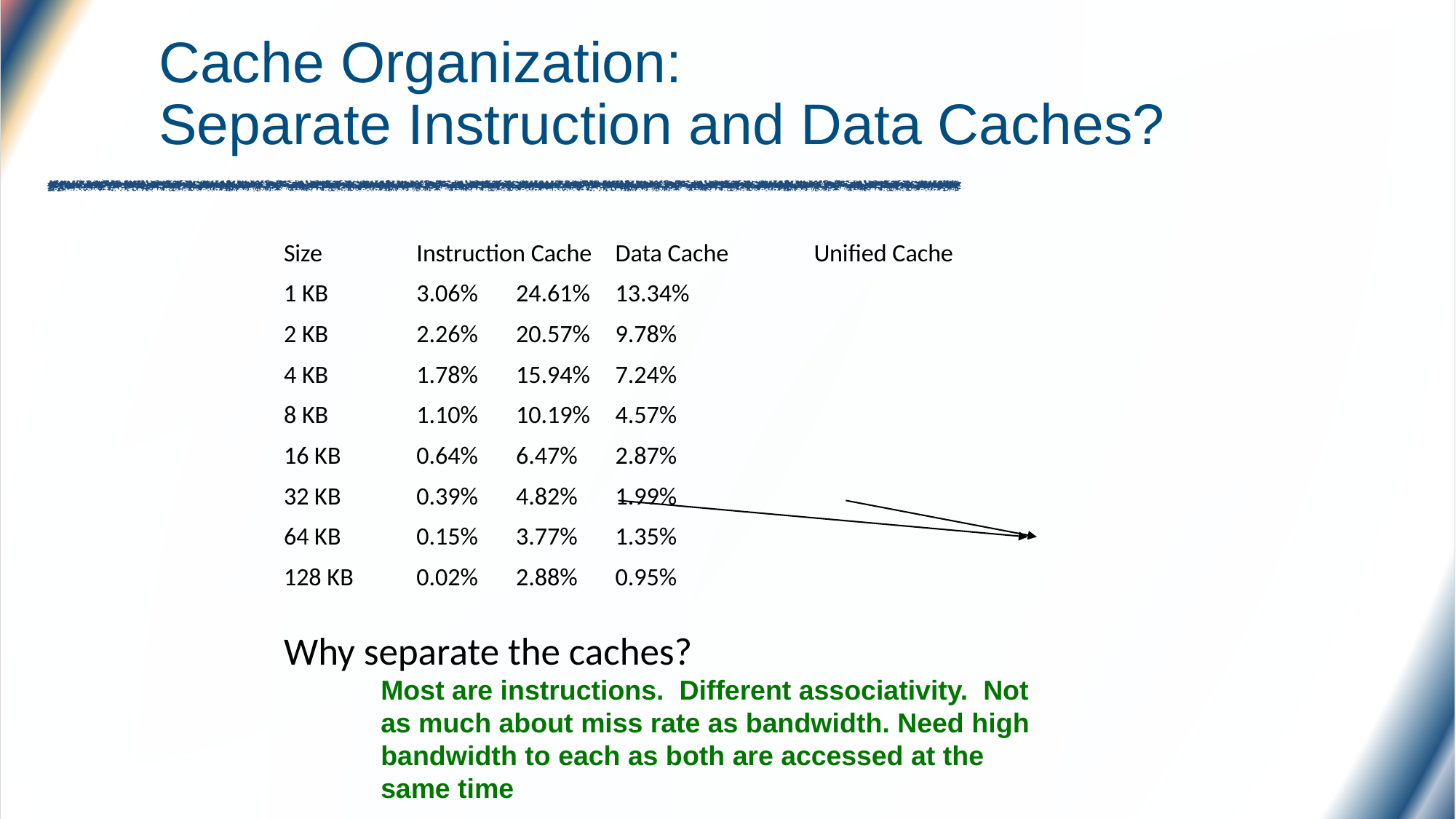

# Cache Organization: Separate Instruction and Data Caches?

Size 	Instruction Cache	Data Cache	Unified Cache
1 KB	3.06%	24.61%	13.34%
2 KB	2.26%	20.57%	9.78%
4 KB	1.78%	15.94%	7.24%
8 KB	1.10%	10.19%	4.57%
16 KB	0.64%	6.47%	2.87%
32 KB	0.39%	4.82%	1.99%
64 KB	0.15%	3.77%	1.35%
128 KB	0.02%	2.88%	0.95%
Why separate the caches?

Most are instructions.  Different associativity.  Not as much about miss rate as bandwidth. Need high bandwidth to each as both are accessed at the same time